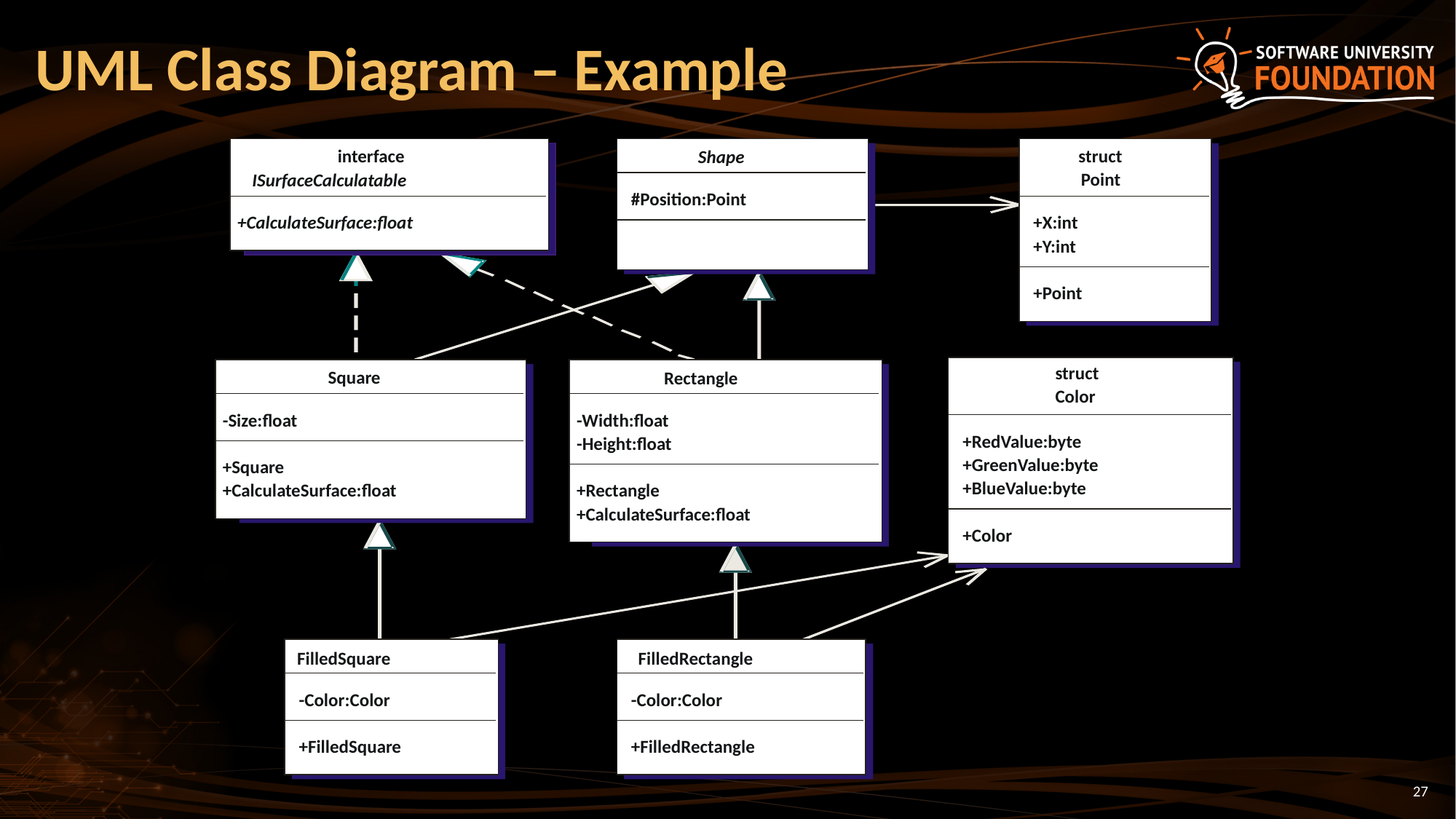

# UML Class Diagram – Example

struct
interface
Shape
Point
ISurfaceCalculatable
#Position:Point

+CalculateSurface:float
+X:int
+Y:int

+Point

struct

Square
Rectangle
Color
-Size:float
-Width:float
+RedValue:byte
-Height:float
+GreenValue:byte
+Square
+BlueValue:byte
+CalculateSurface:float
+Rectangle
+CalculateSurface:float

+Color

FilledSquare
FilledRectangle
-Color:Color
-Color:Color
+FilledSquare
+FilledRectangle
27